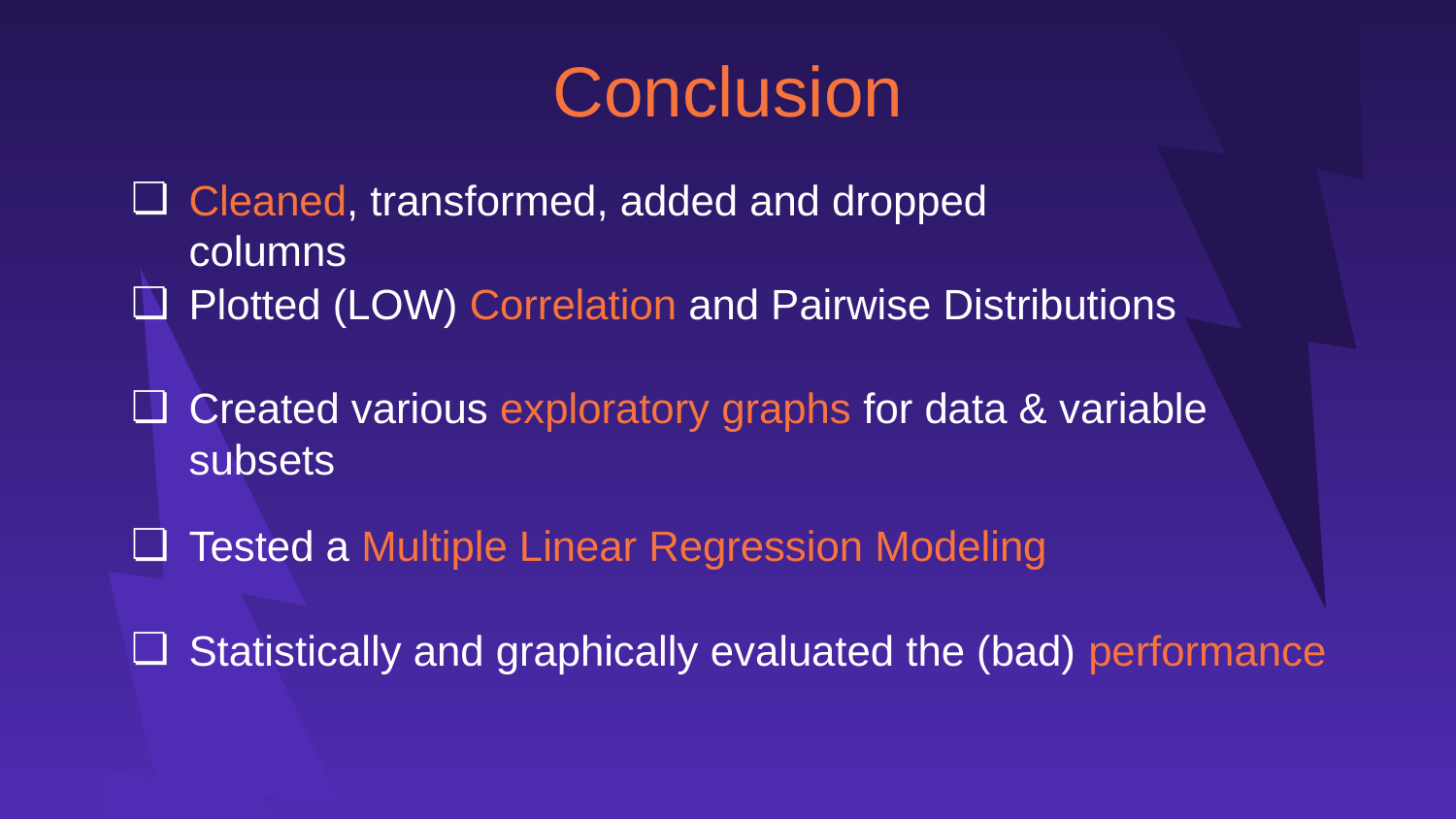

# Conclusion
Cleaned, transformed, added and dropped columns
Plotted (LOW) Correlation and Pairwise Distributions
Created various exploratory graphs for data & variable subsets
Tested a Multiple Linear Regression Modeling
Statistically and graphically evaluated the (bad) performance